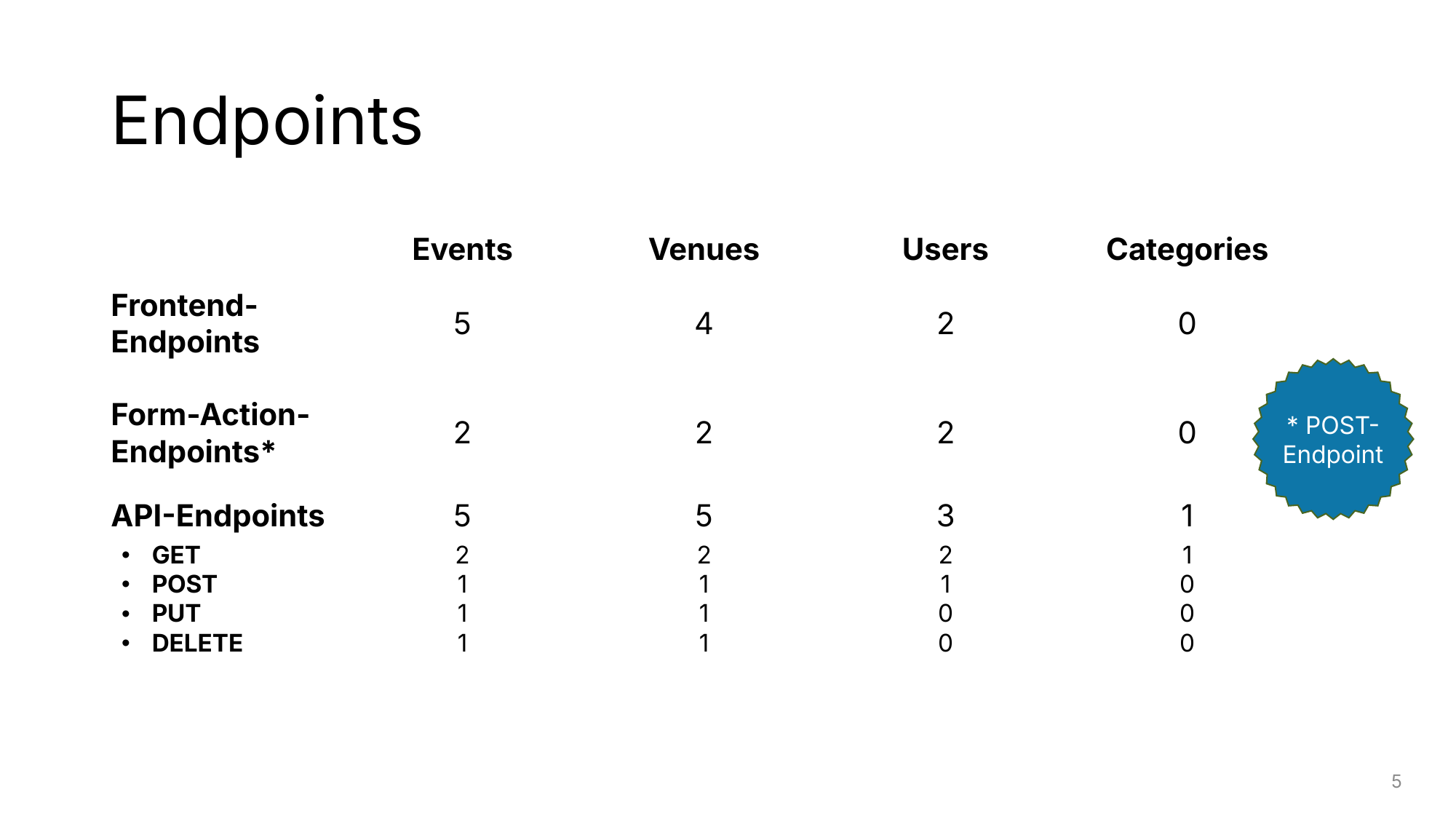

# Endpoints
|  | Events | Venues | Users | Categories |
| --- | --- | --- | --- | --- |
| Frontend-Endpoints | 5 | 4 | 2 | 0 |
| Form-Action-Endpoints\* | 2 | 2 | 2 | 0 |
| API-Endpoints GET POST PUT DELETE | 5 2 1 1 1 | 5 2 1 1 1 | 3 2 1 0 0 | 1 1 0 0 0 |
* POST-
Endpoint
5